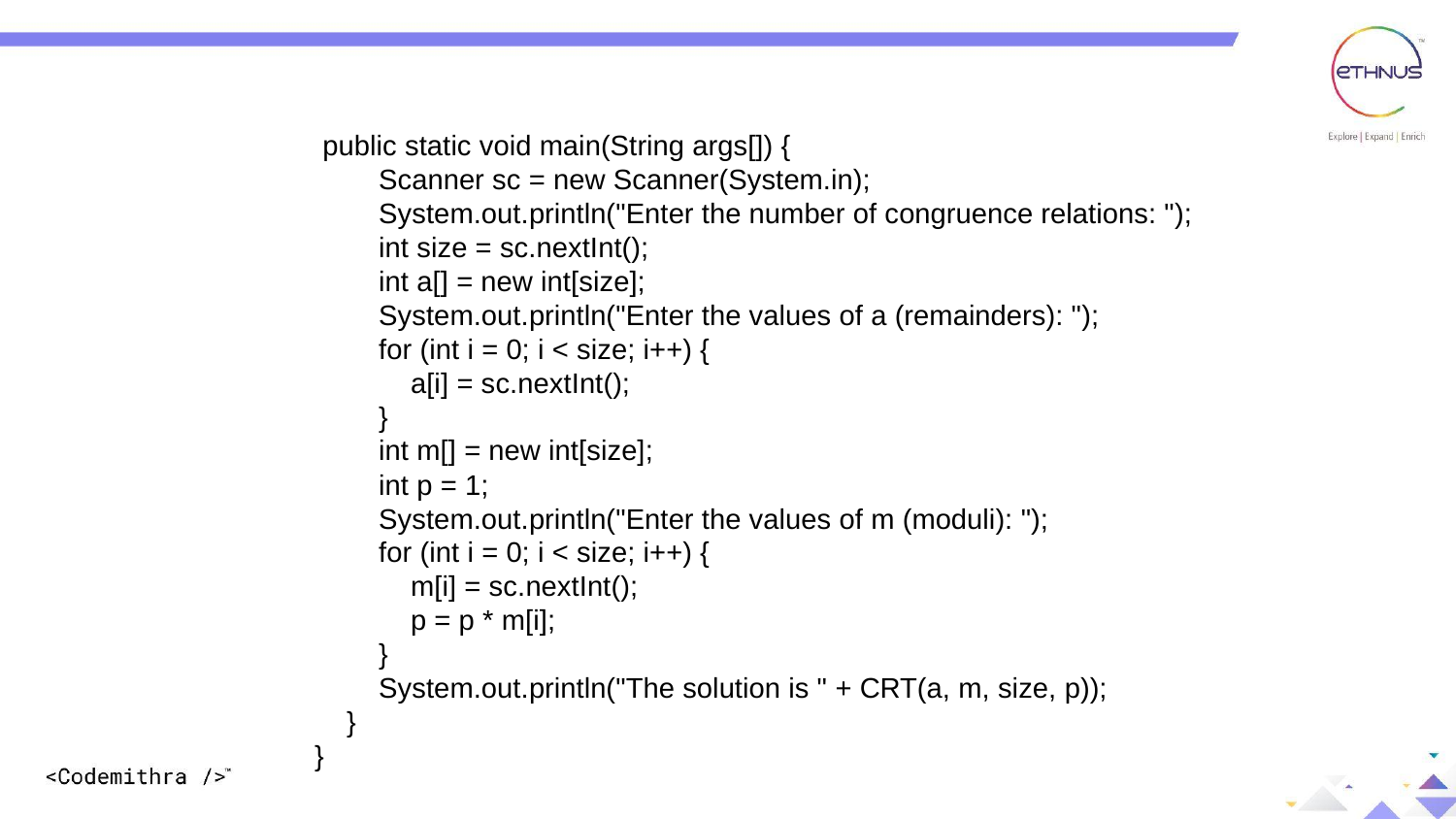

public static void main(String args[]) {
        Scanner sc = new Scanner(System.in);
        System.out.println("Enter the number of congruence relations: ");
        int size = sc.nextInt();
        int a[] = new int[size];
        System.out.println("Enter the values of a (remainders): ");
        for (int i = 0; i < size; i++) {
            a[i] = sc.nextInt();
        }
        int m[] = new int[size];
        int p = 1;
        System.out.println("Enter the values of m (moduli): ");
        for (int i = 0; i < size; i++) {
            m[i] = sc.nextInt();
            p = p * m[i];
        }
        System.out.println("The solution is " + CRT(a, m, size, p));
    }
}